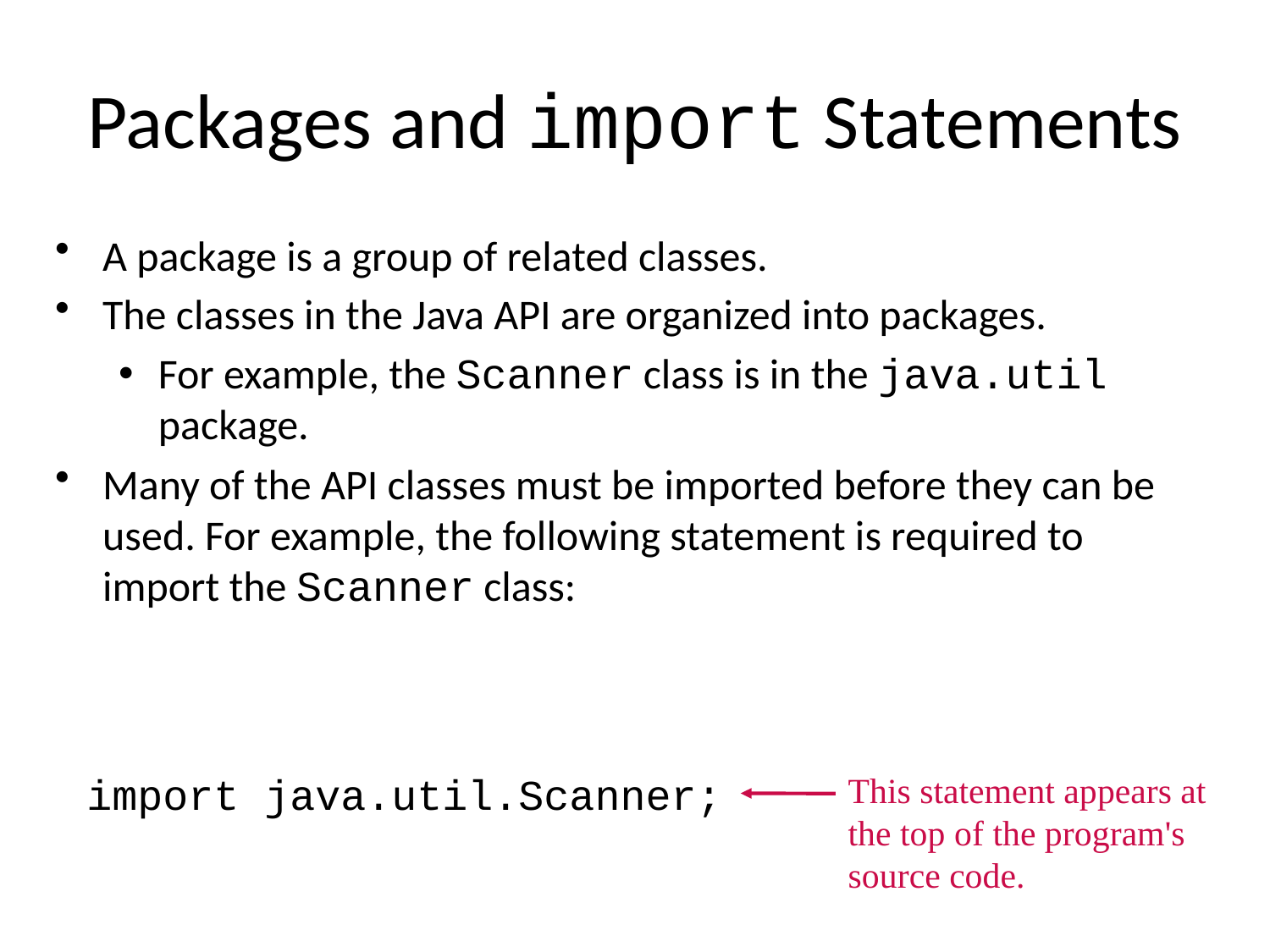

# Packages and import Statements
A package is a group of related classes.
The classes in the Java API are organized into packages.
For example, the Scanner class is in the java.util package.
Many of the API classes must be imported before they can be used. For example, the following statement is required to import the Scanner class:
import java.util.Scanner;
This statement appears at the top of the program's source code.